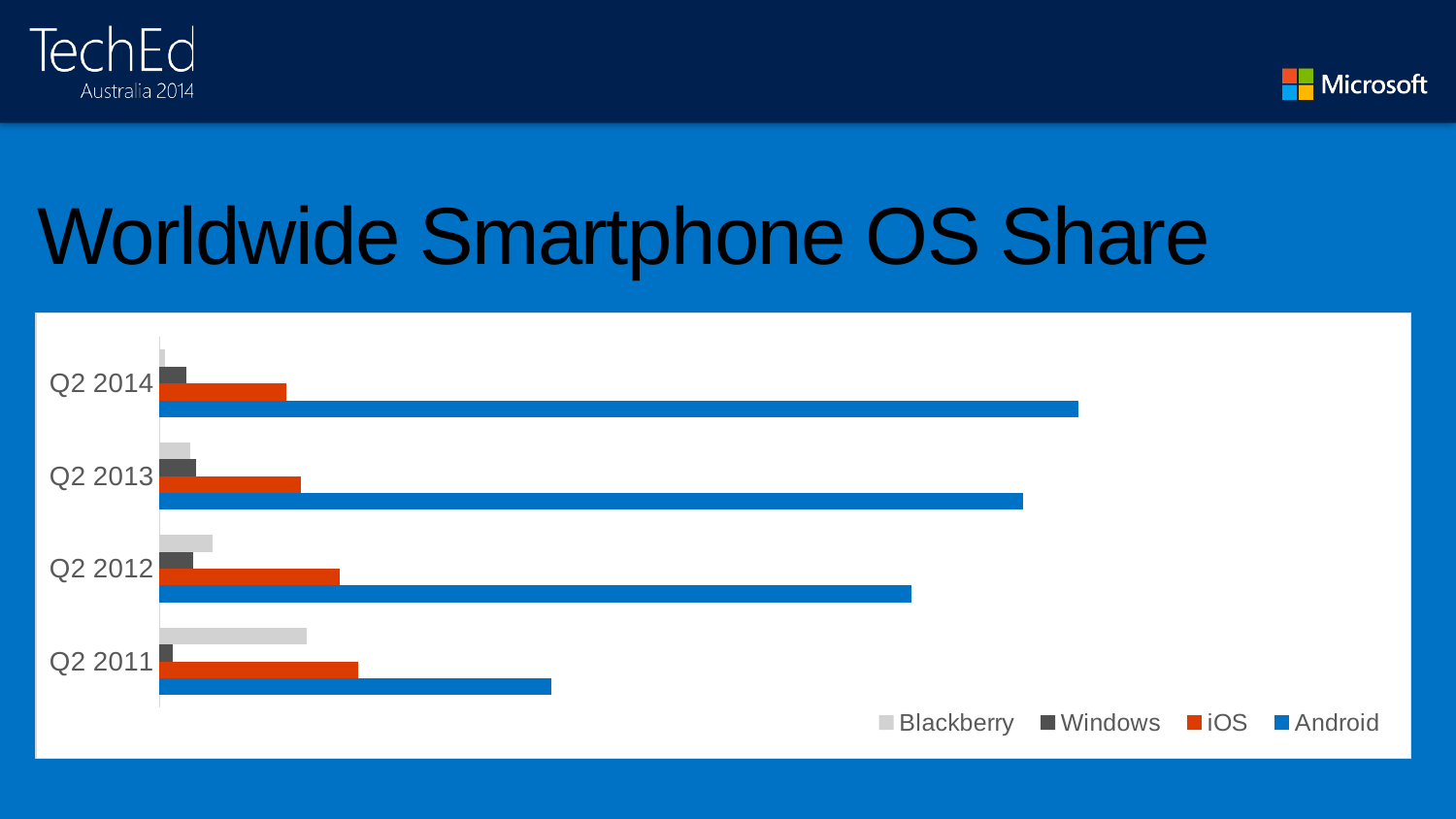

# Worldwide Smartphone OS Share

### Chart

| Category | Android | iOS | Windows | Blackberry |
|---|---|---|---|---|
| Q2 2011 | 36.1 | 18.3 | 1.2 | 13.6 |
| Q2 2012 | 69.3 | 16.6 | 3.1 | 4.9 |
| Q2 2013 | 79.6 | 13.0 | 3.4 | 2.8 |
| Q2 2014 | 84.7 | 11.7 | 2.5 | 0.5 |